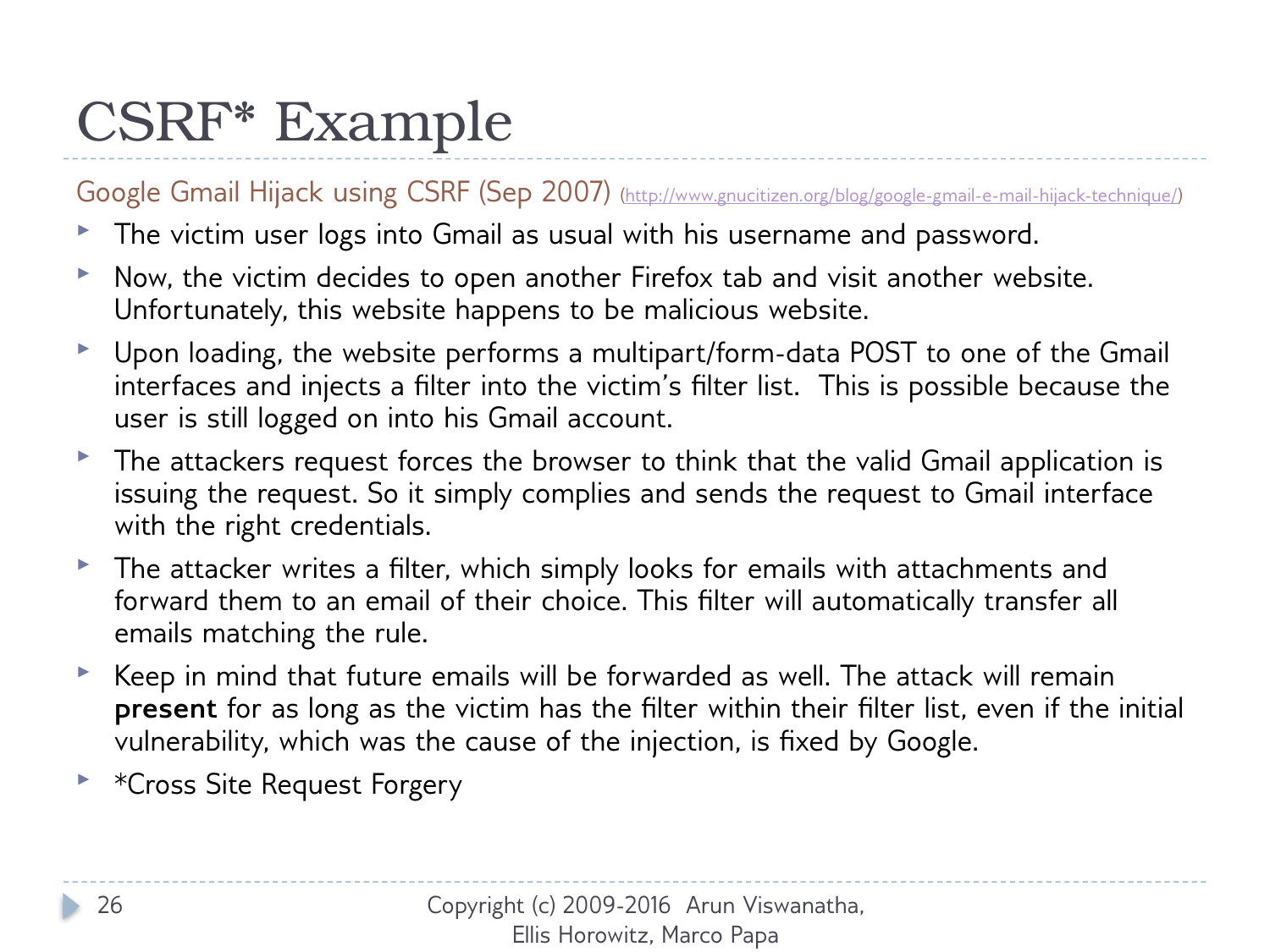

# CSRF* Example
Google Gmail Hijack using CSRF (Sep 2007) (http://www.gnucitizen.org/blog/google-gmail-e-mail-hijack-technique/)
The victim user logs into Gmail as usual with his username and password.
Now, the victim decides to open another Firefox tab and visit another website. Unfortunately, this website happens to be malicious website.
Upon loading, the website performs a multipart/form-data POST to one of the Gmail interfaces and injects a filter into the victim’s filter list.  This is possible because the user is still logged on into his Gmail account.
The attackers request forces the browser to think that the valid Gmail application is issuing the request. So it simply complies and sends the request to Gmail interface with the right credentials.
The attacker writes a filter, which simply looks for emails with attachments and forward them to an email of their choice. This filter will automatically transfer all emails matching the rule.
Keep in mind that future emails will be forwarded as well. The attack will remain present for as long as the victim has the filter within their filter list, even if the initial vulnerability, which was the cause of the injection, is fixed by Google.
*Cross Site Request Forgery
26
Copyright (c) 2009-2016  Arun Viswanatha, Ellis Horowitz, Marco Papa